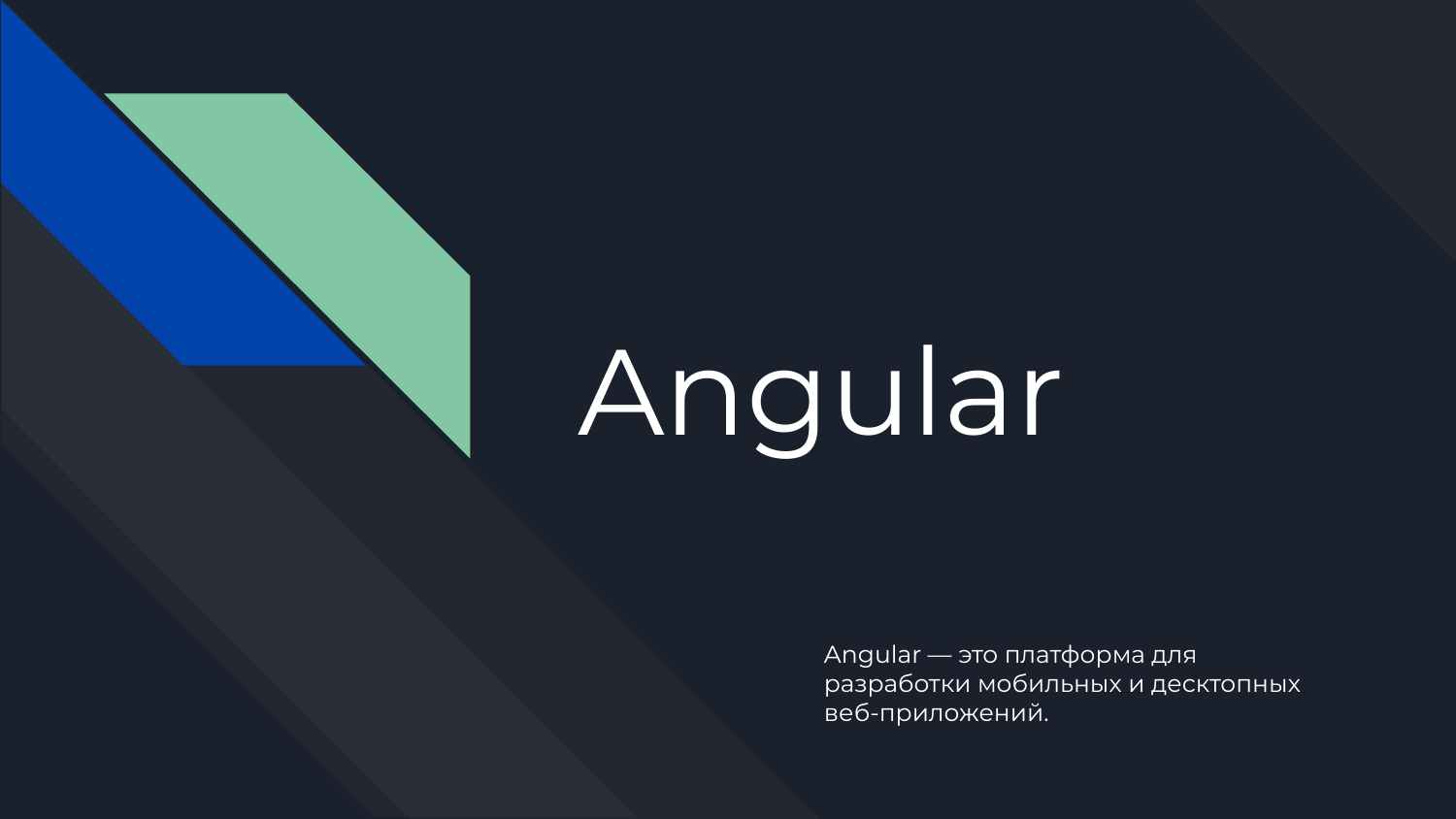

# Angular

Angular — это платформа для разработки мобильных и десктопных веб-приложений.